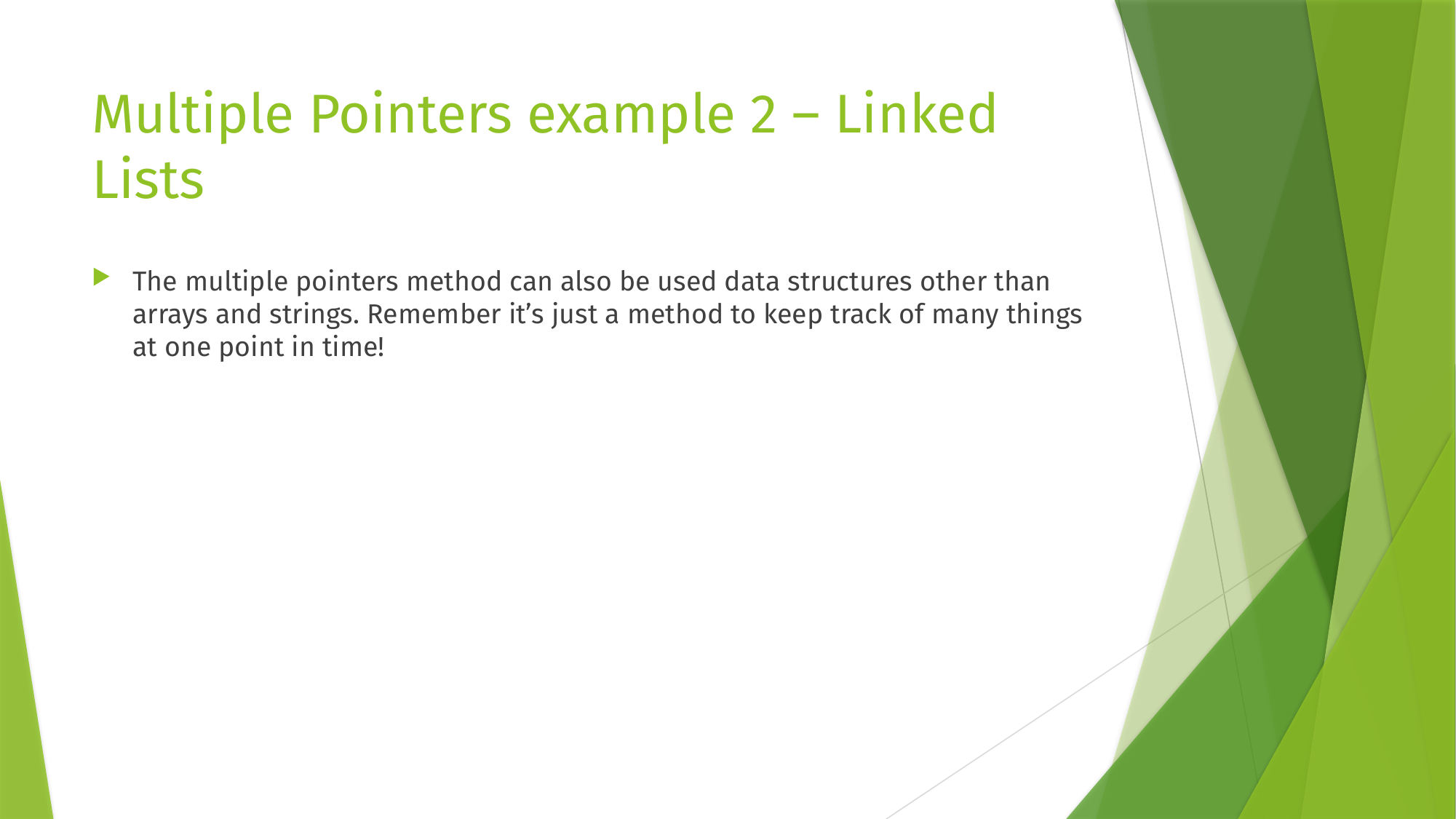

# Multiple Pointers example 2 – Linked Lists
The multiple pointers method can also be used data structures other than arrays and strings. Remember it’s just a method to keep track of many things at one point in time!